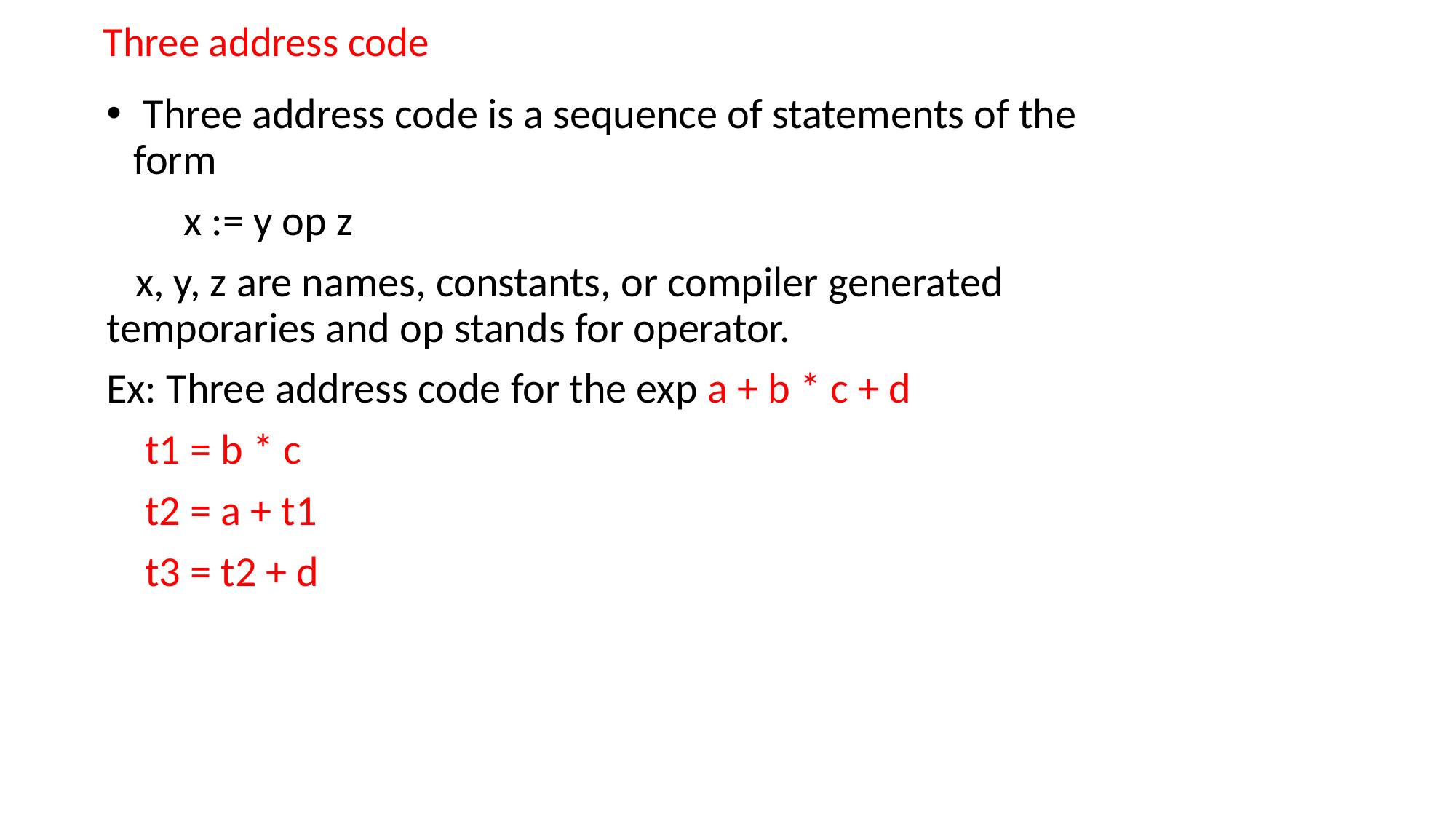

# Three address code
 Three address code is a sequence of statements of the form
        x := y op z
   x, y, z are names, constants, or compiler generated temporaries and op stands for operator.
Ex: Three address code for the exp a + b * c + d
    t1 = b * c
    t2 = a + t1
    t3 = t2 + d